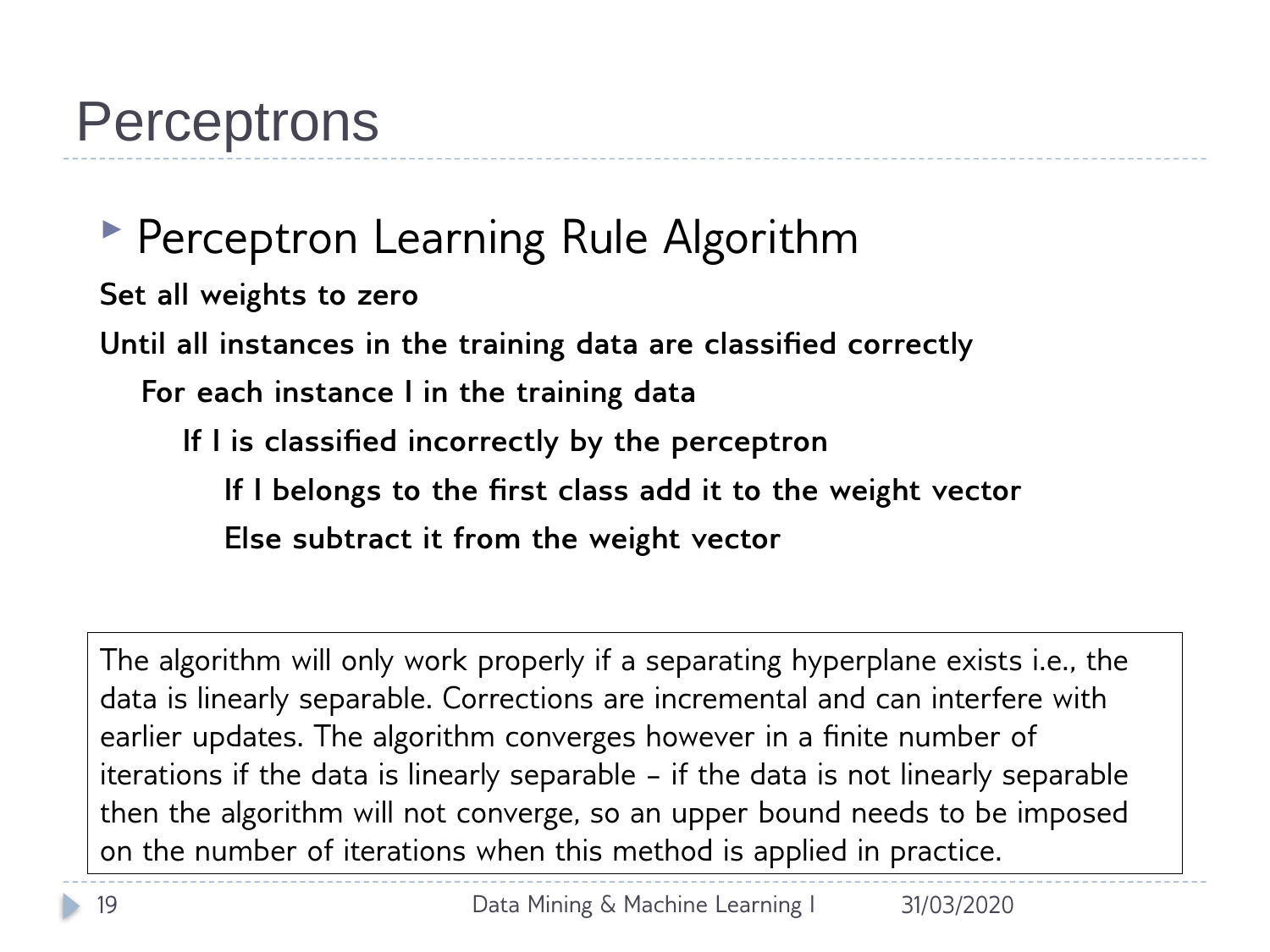

# Perceptrons
Perceptron Learning Rule Algorithm
Set all weights to zero
Until all instances in the training data are classified correctly
    For each instance I in the training data
        If I is classified incorrectly by the perceptron
            If I belongs to the first class add it to the weight vector
            Else subtract it from the weight vector
The algorithm will only work properly if a separating hyperplane exists i.e., the data is linearly separable. Corrections are incremental and can interfere with earlier updates. The algorithm converges however in a finite number of iterations if the data is linearly separable – if the data is not linearly separable then the algorithm will not converge, so an upper bound needs to be imposed on the number of iterations when this method is applied in practice.
Data Mining & Machine Learning I
19
31/03/2020